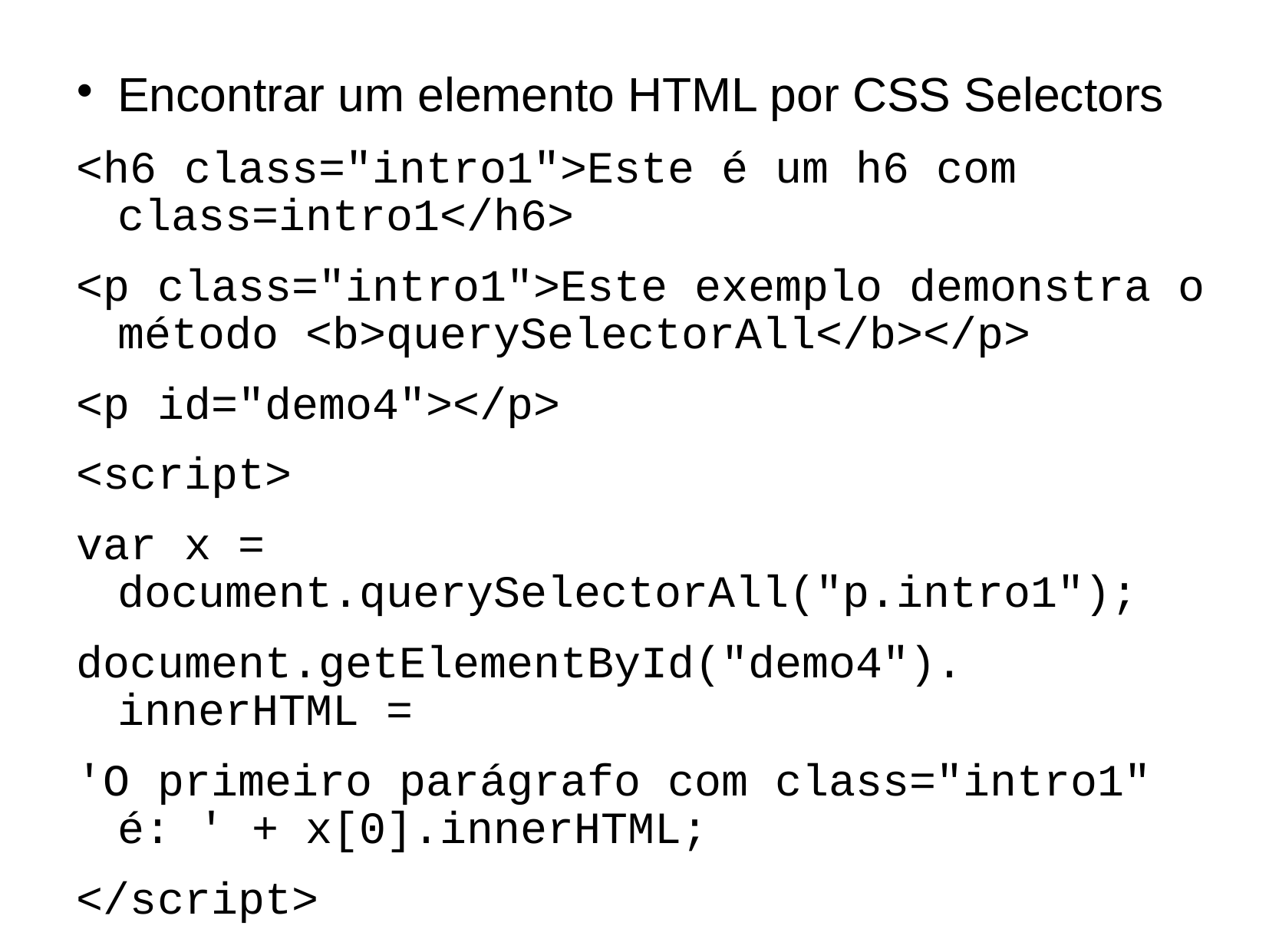

# Encontrar um elemento HTML por CSS Selectors
<h6 class="intro1">Este é um h6 com class=intro1</h6>
<p class="intro1">Este exemplo demonstra o método <b>querySelectorAll</b></p>
<p id="demo4"></p>
<script>
var x = document.querySelectorAll("p.intro1");
document.getElementById("demo4"). innerHTML =
'O primeiro parágrafo com class="intro1" é: ' + x[0].innerHTML;
</script>